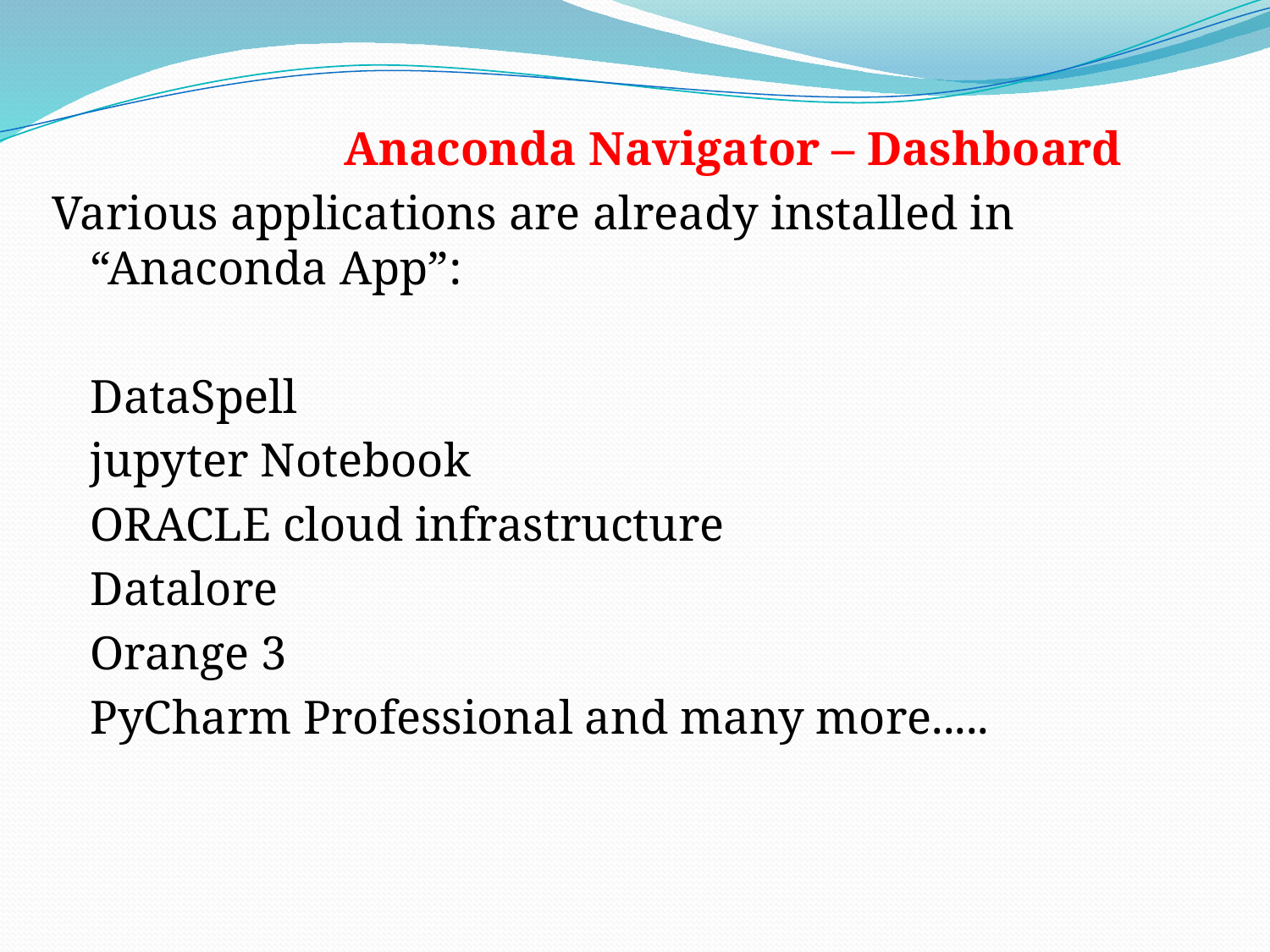

Anaconda Navigator – Dashboard
Various applications are already installed in “Anaconda App”:

	DataSpell
	jupyter Notebook
	ORACLE cloud infrastructure
	Datalore
	Orange 3
	PyCharm Professional and many more.....